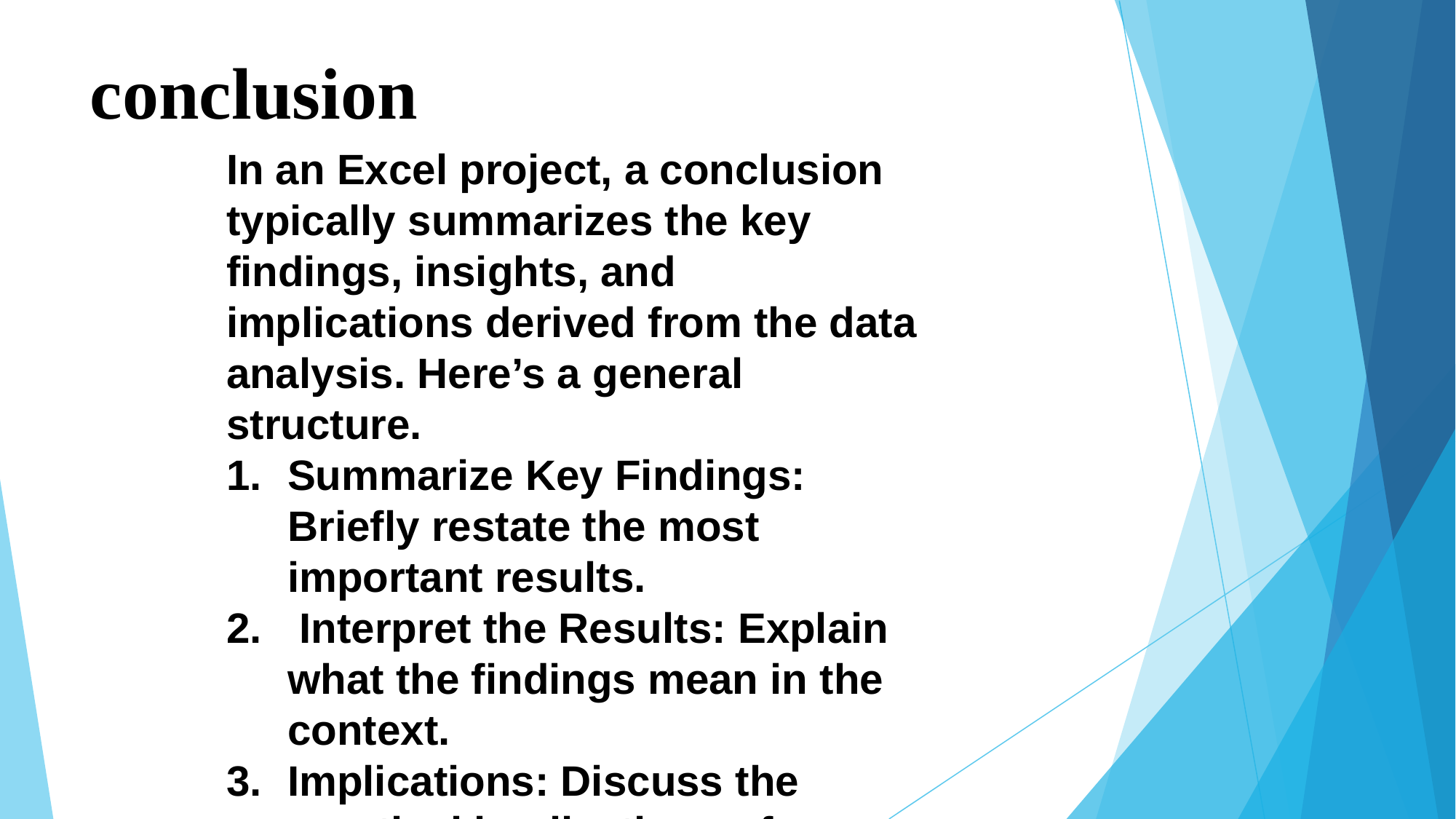

# conclusion
In an Excel project, a conclusion typically summarizes the key findings, insights, and implications derived from the data analysis. Here’s a general structure.
Summarize Key Findings: Briefly restate the most important results.
 Interpret the Results: Explain what the findings mean in the context.
Implications: Discuss the practical implications of your findings.